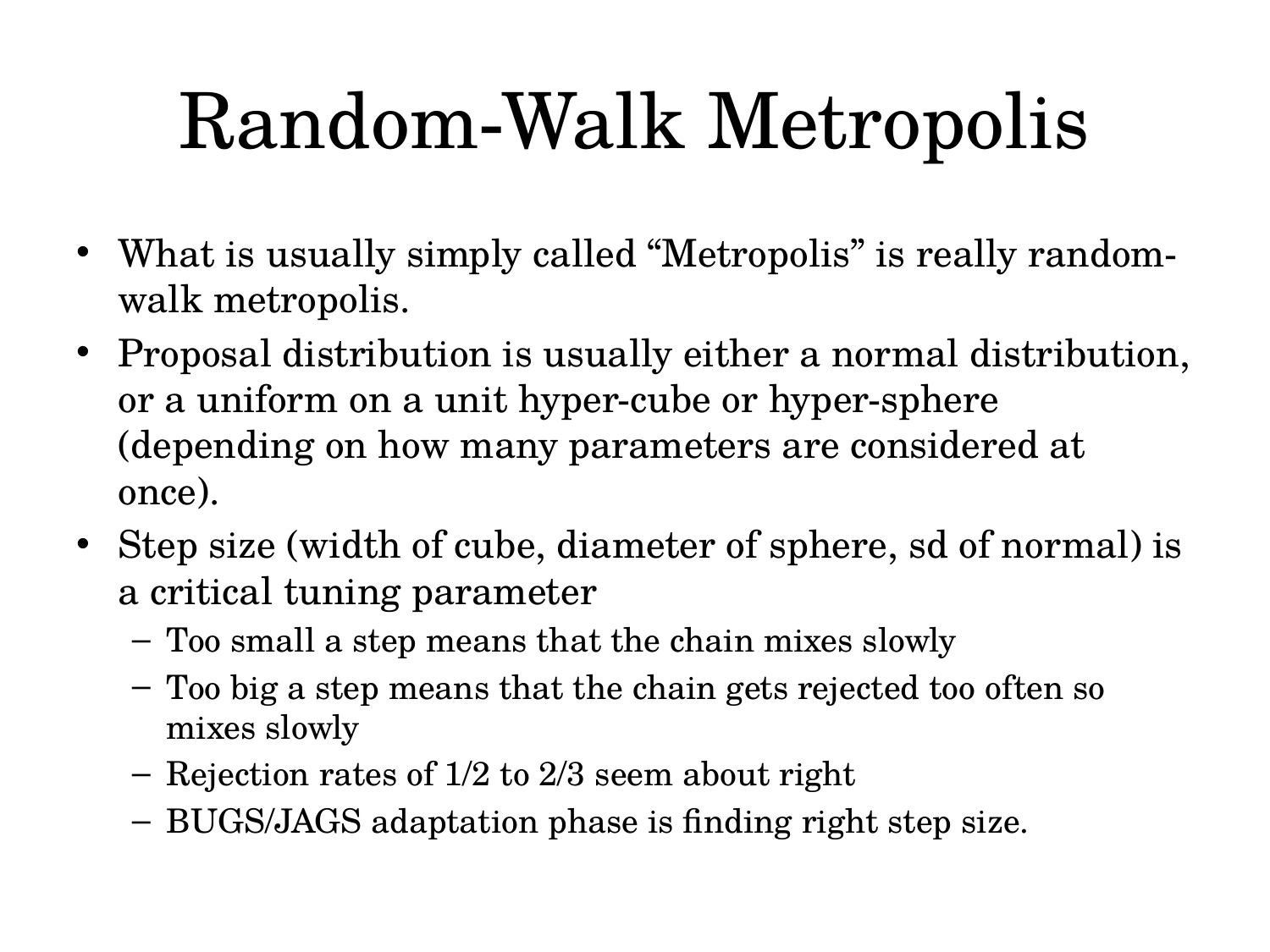

# Random-Walk Metropolis
What is usually simply called “Metropolis” is really random-walk metropolis.
Proposal distribution is usually either a normal distribution, or a uniform on a unit hyper-cube or hyper-sphere (depending on how many parameters are considered at once).
Step size (width of cube, diameter of sphere, sd of normal) is a critical tuning parameter
Too small a step means that the chain mixes slowly
Too big a step means that the chain gets rejected too often so mixes slowly
Rejection rates of 1/2 to 2/3 seem about right
BUGS/JAGS adaptation phase is finding right step size.